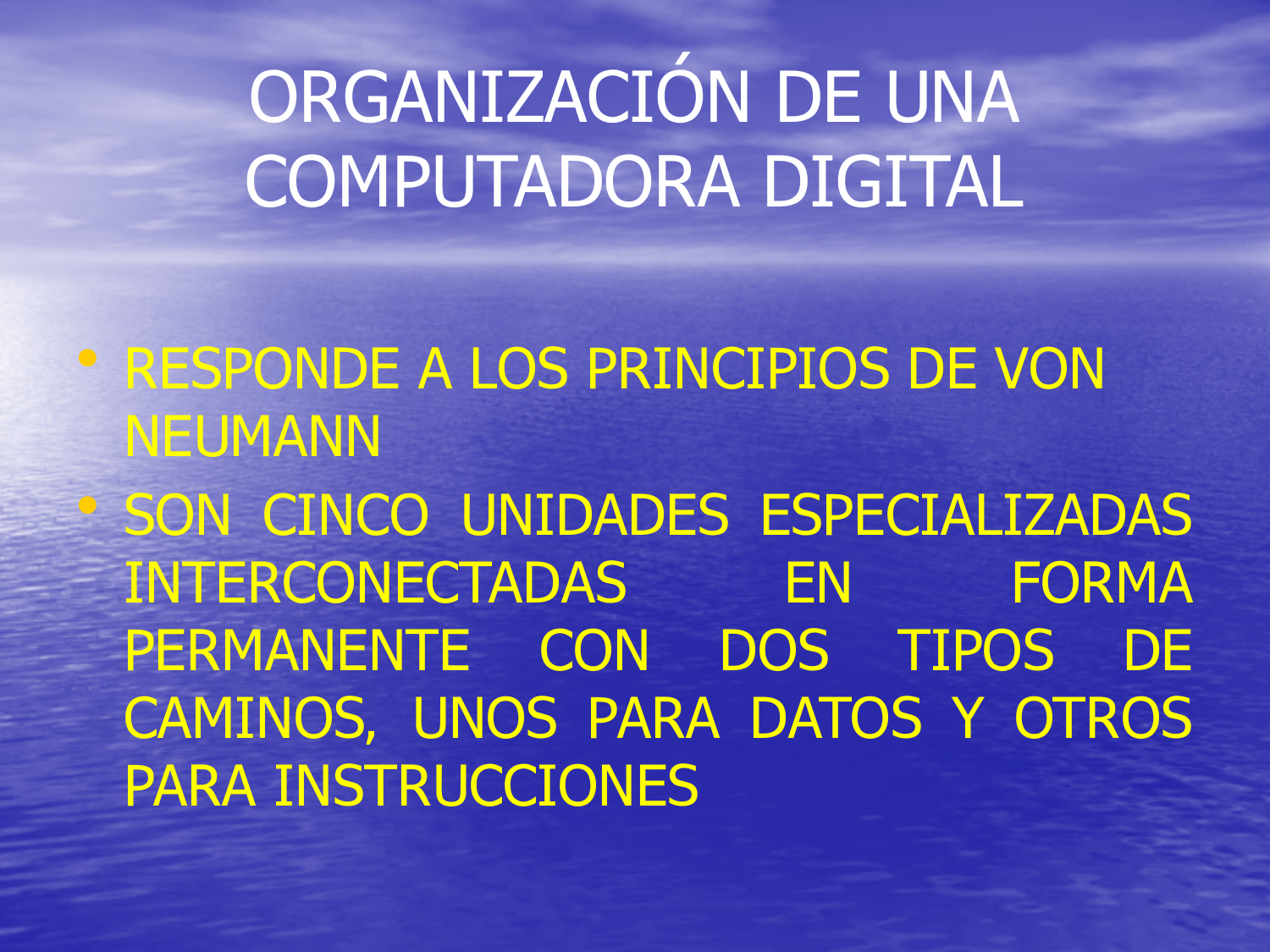

# ORGANIZACIÓN DE UNA COMPUTADORA DIGITAL
RESPONDE A LOS PRINCIPIOS DE VON NEUMANN
SON CINCO UNIDADES ESPECIALIZADAS INTERCONECTADAS EN FORMA PERMANENTE CON DOS TIPOS DE CAMINOS, UNOS PARA DATOS Y OTROS PARA INSTRUCCIONES